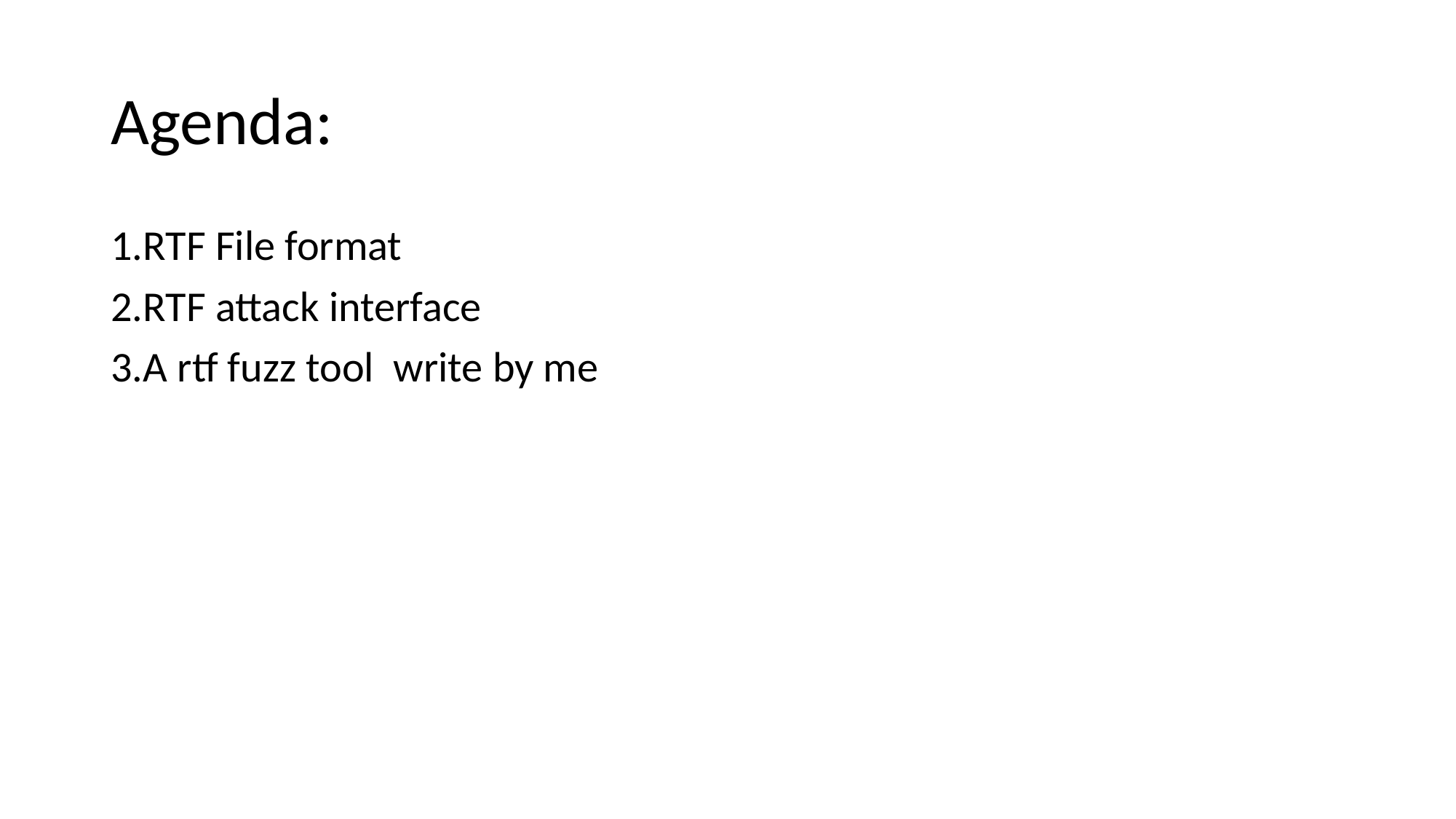

# Agenda:
1.RTF File format
2.RTF attack interface
3.A rtf fuzz tool  write by me